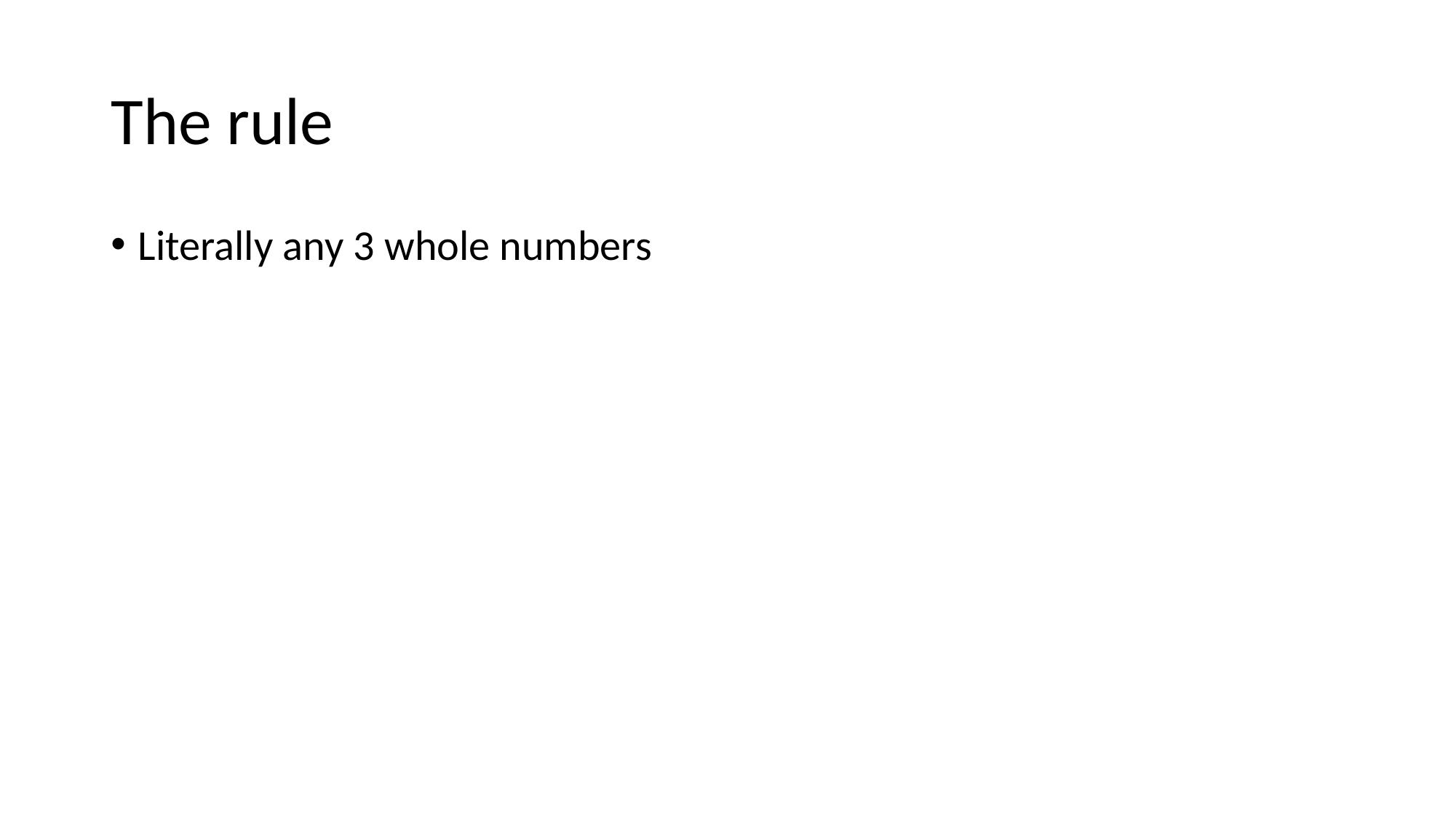

# The rule
Literally any 3 whole numbers